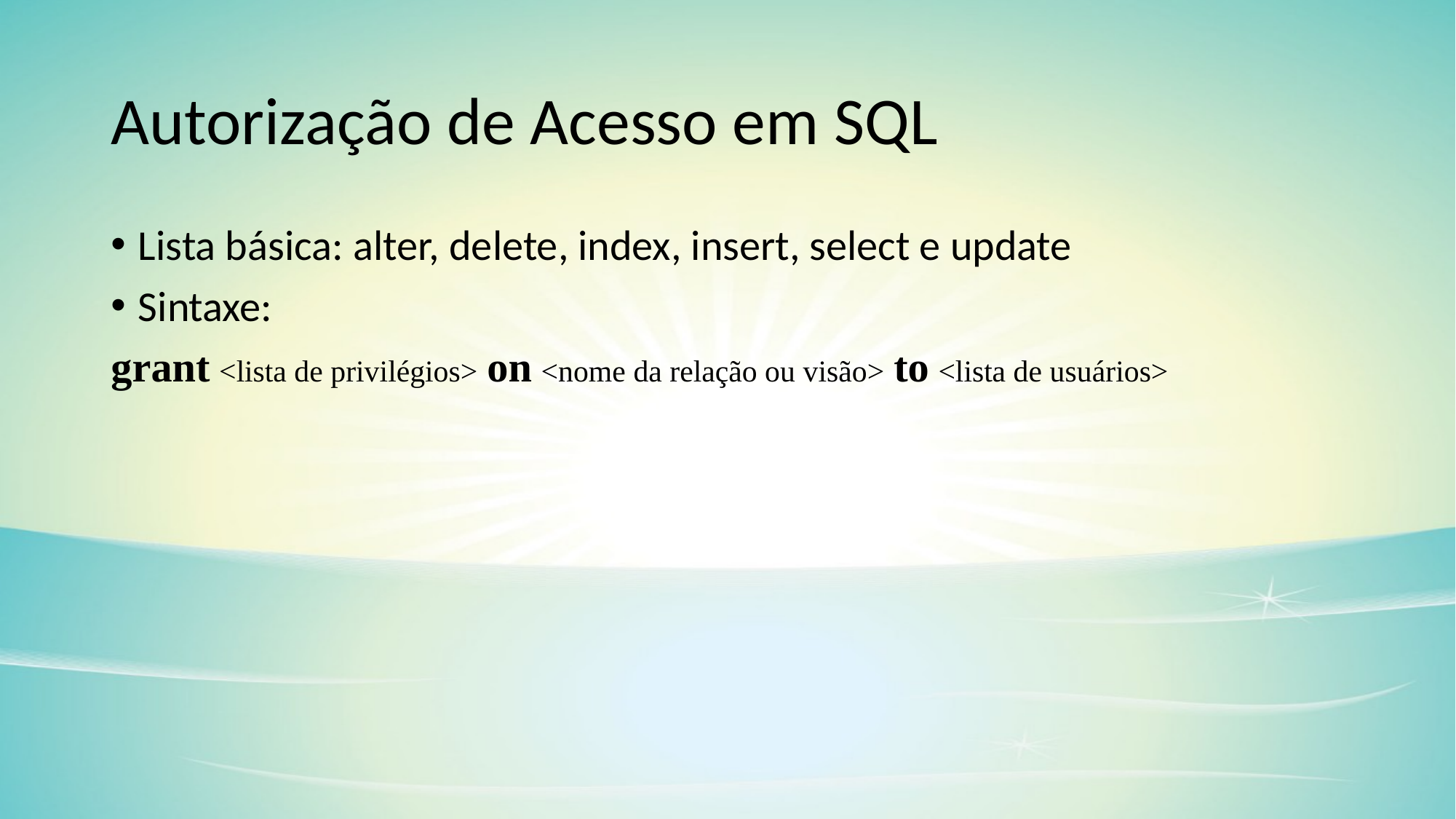

# Autorização de Acesso em SQL
Lista básica: alter, delete, index, insert, select e update
Sintaxe:
grant <lista de privilégios> on <nome da relação ou visão> to <lista de usuários>